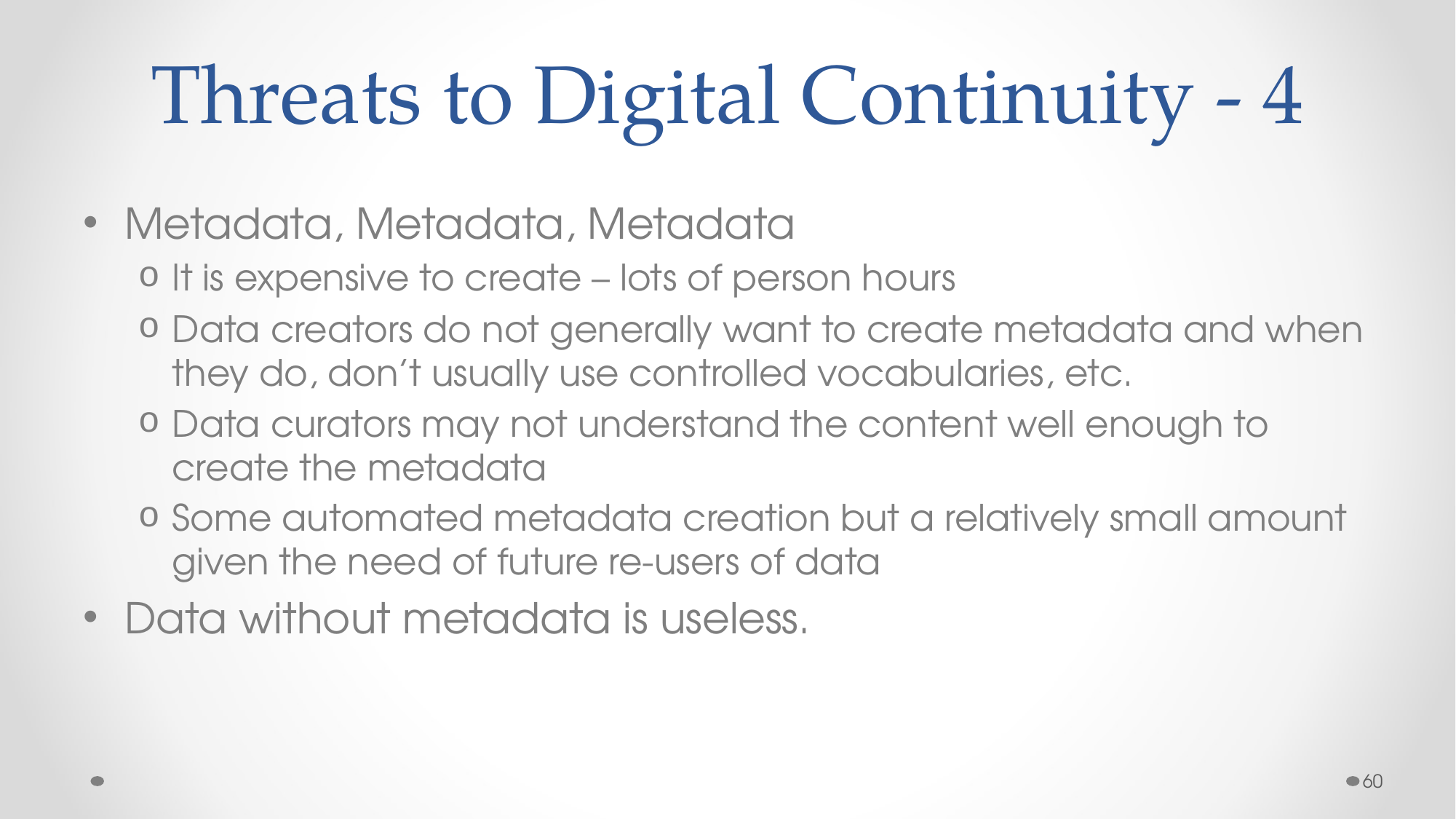

# Threats to Digital Continuity - 4
Metadata, Metadata, Metadata
It is expensive to create – lots of person hours
Data creators do not generally want to create metadata and when they do, don’t usually use controlled vocabularies, etc.
Data curators may not understand the content well enough to create the metadata
Some automated metadata creation but a relatively small amount given the need of future re-users of data
Data without metadata is useless.
60